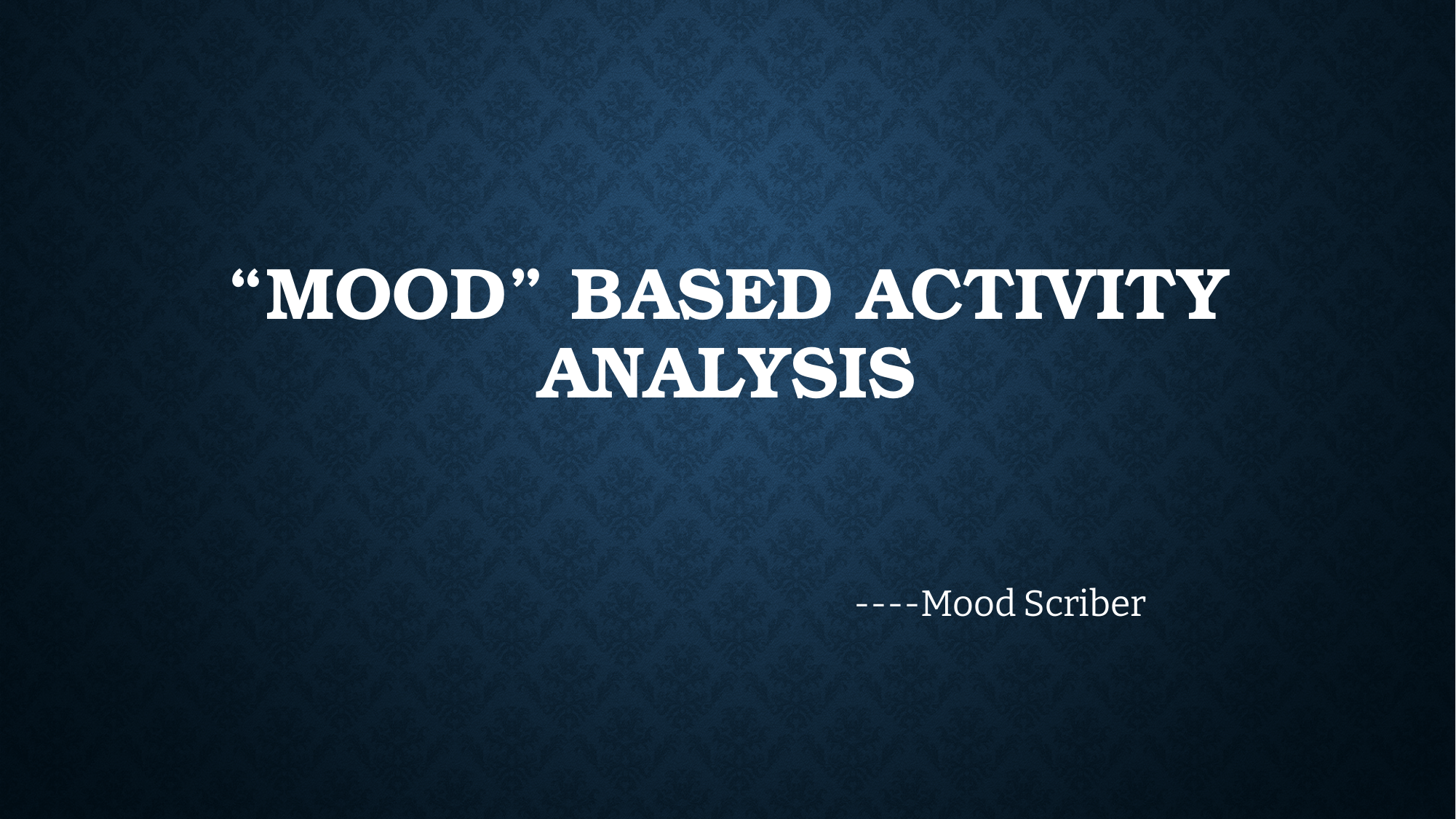

# “MOOD” Based Activity Analysis

					----Mood Scriber